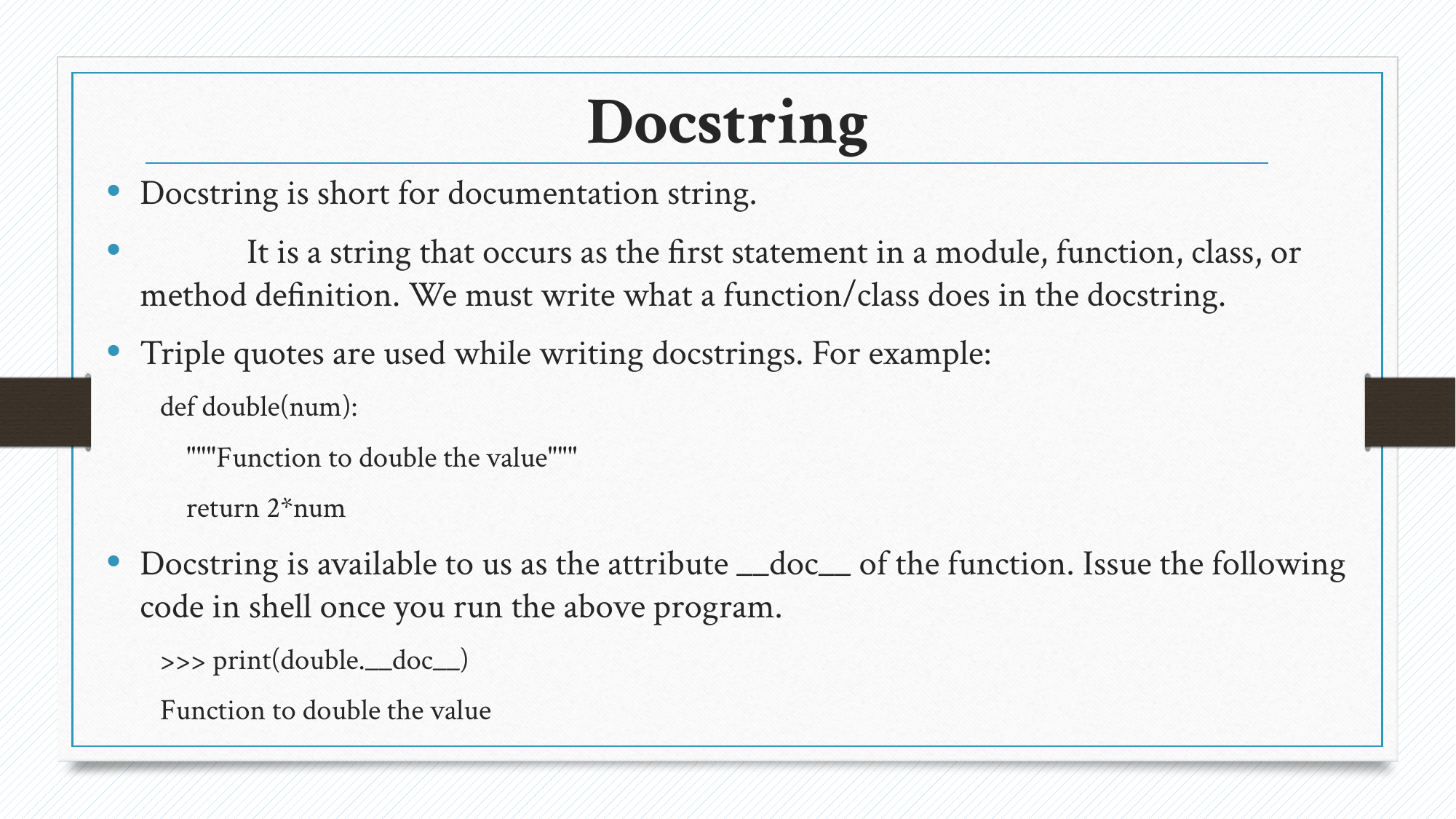

# Docstring
Docstring is short for documentation string.
	It is a string that occurs as the first statement in a module, function, class, or method definition. We must write what a function/class does in the docstring.
Triple quotes are used while writing docstrings. For example:
def double(num):
    """Function to double the value"""
    return 2*num
Docstring is available to us as the attribute __doc__ of the function. Issue the following code in shell once you run the above program.
>>> print(double.__doc__)
Function to double the value